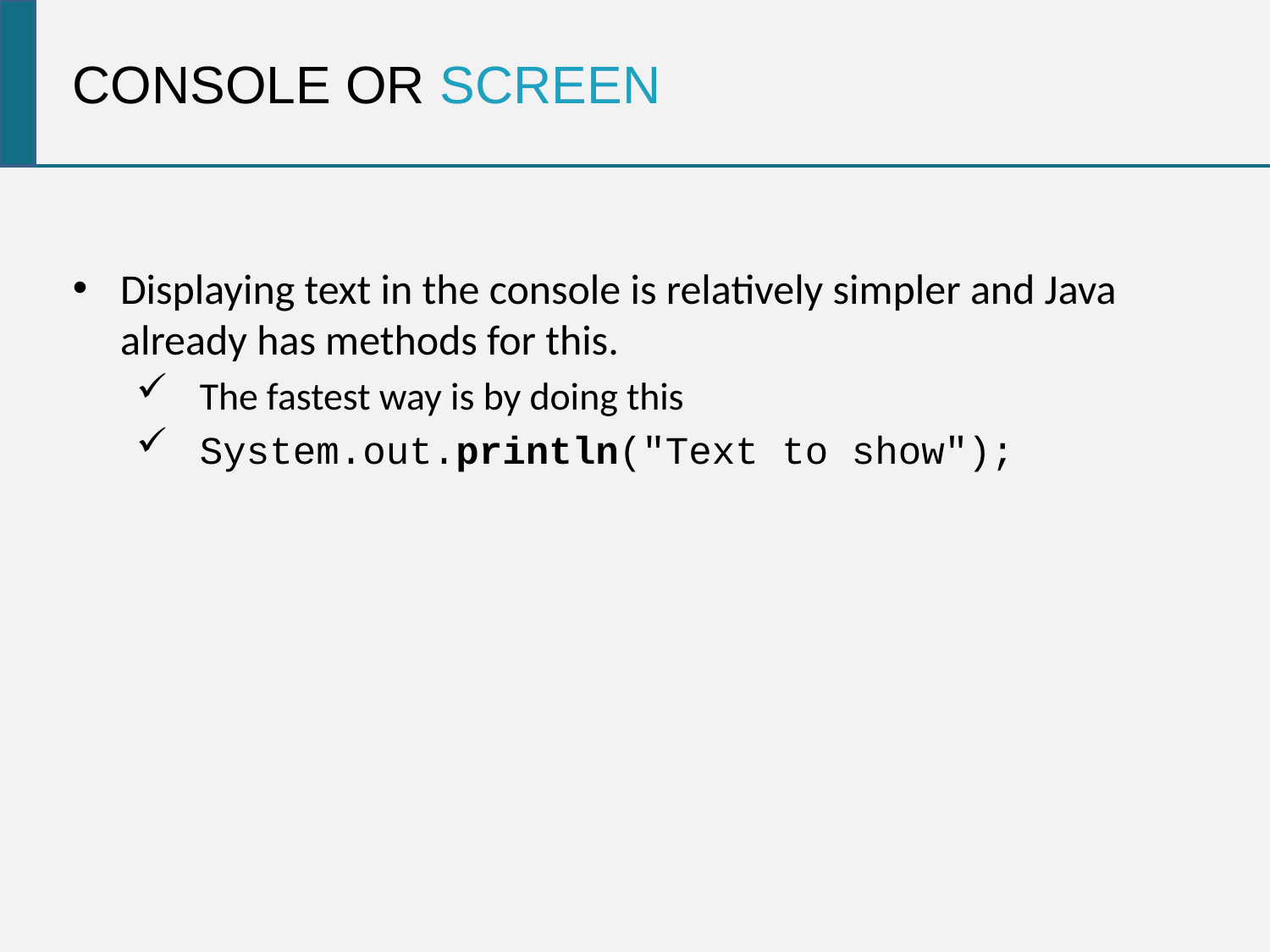

Console or screen

Displaying text in the console is relatively simpler and Java already has methods for this.
The fastest way is by doing this
System.out.println("Text to show");